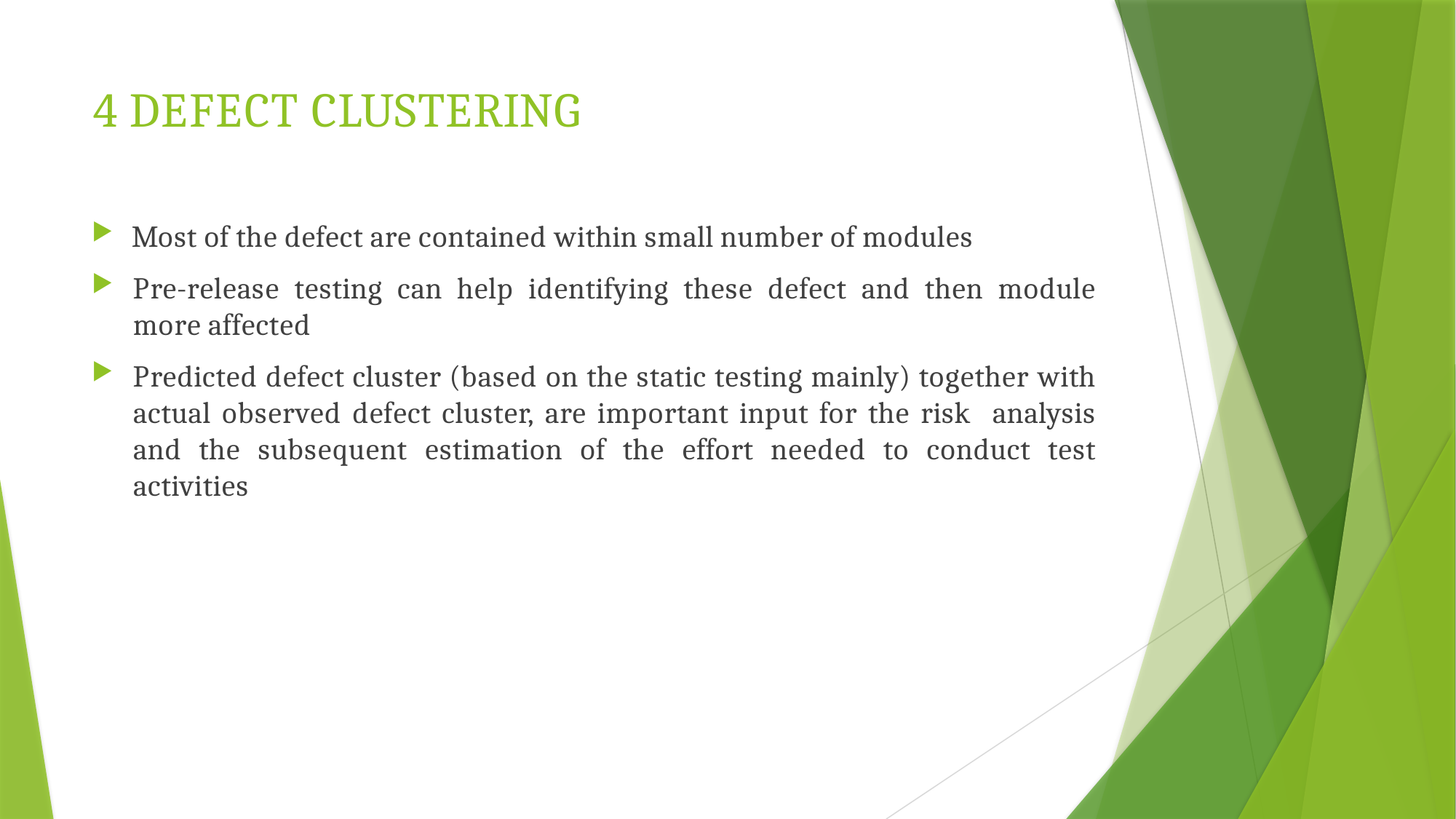

# 4 DEFECT CLUSTERING

Most of the defect are contained within small number of modules
Pre-release testing can help identifying these defect and then module more affected
Predicted defect cluster (based on the static testing mainly) together with actual observed defect cluster, are important input for the risk  analysis and the subsequent estimation of the effort needed to conduct test activities